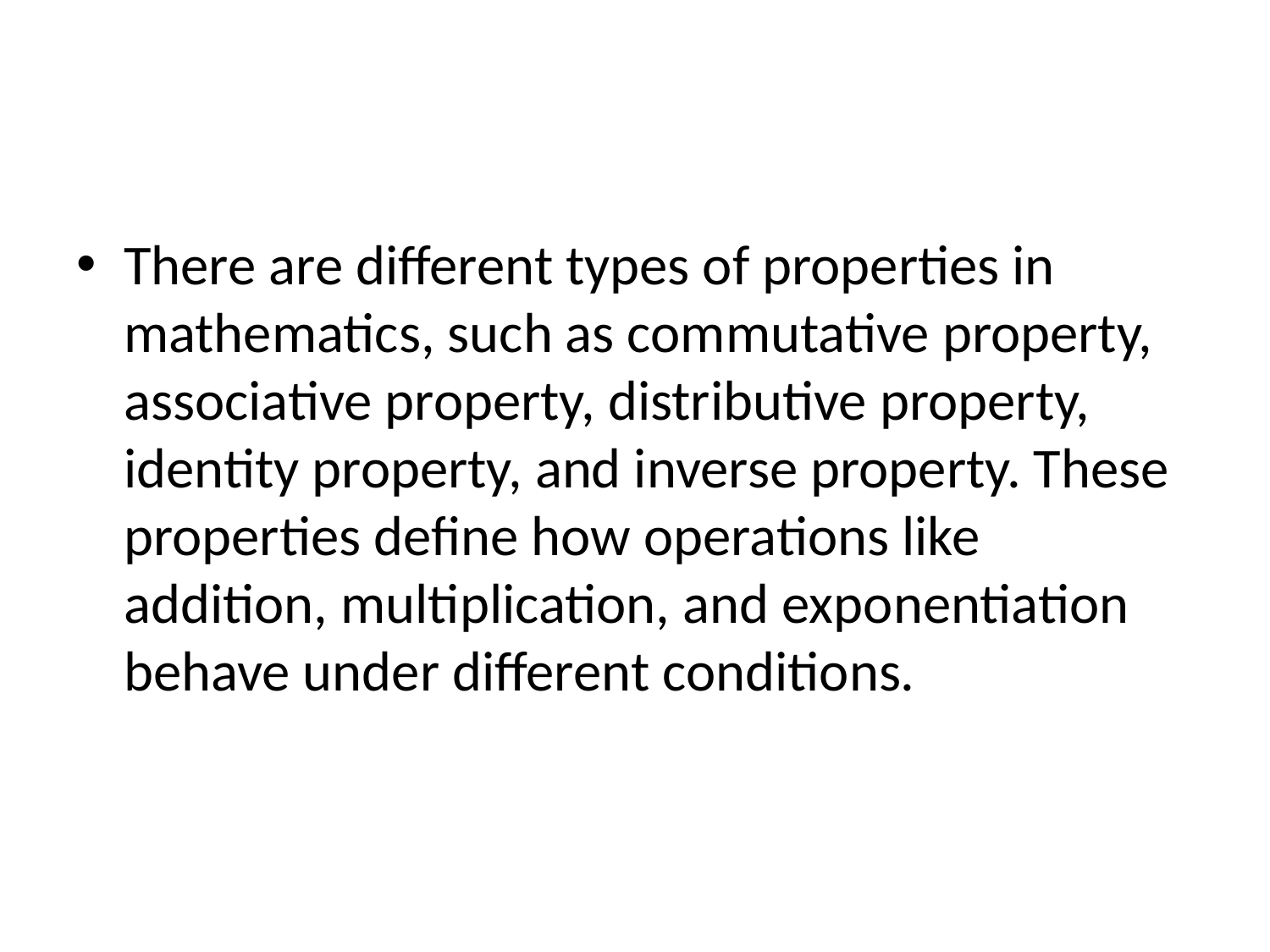

#
There are different types of properties in mathematics, such as commutative property, associative property, distributive property, identity property, and inverse property. These properties define how operations like addition, multiplication, and exponentiation behave under different conditions.